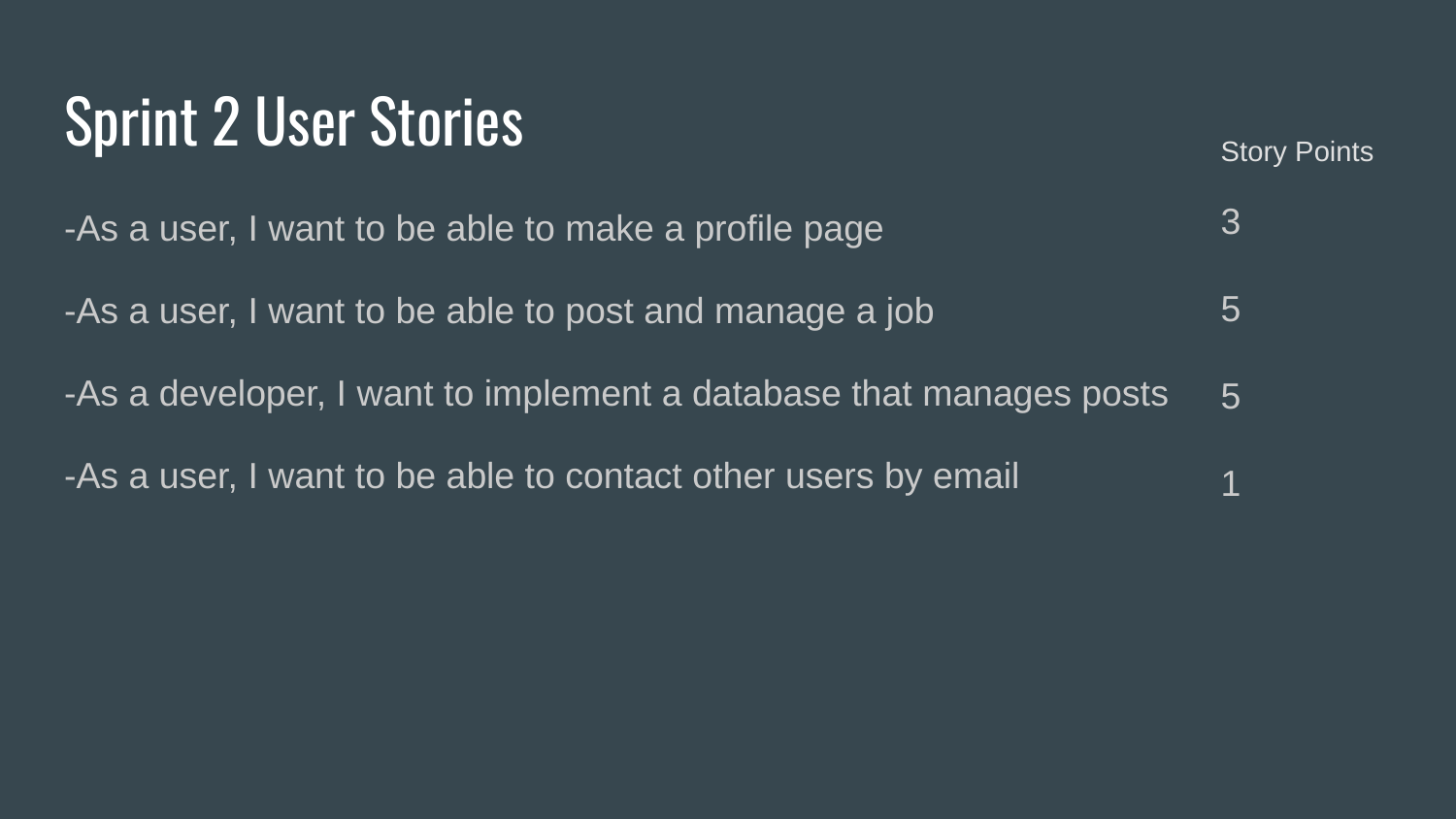

# Sprint 2 User Stories
Story Points
-As a user, I want to be able to make a profile page
-As a user, I want to be able to post and manage a job
-As a developer, I want to implement a database that manages posts
-As a user, I want to be able to contact other users by email

3

5

5

1